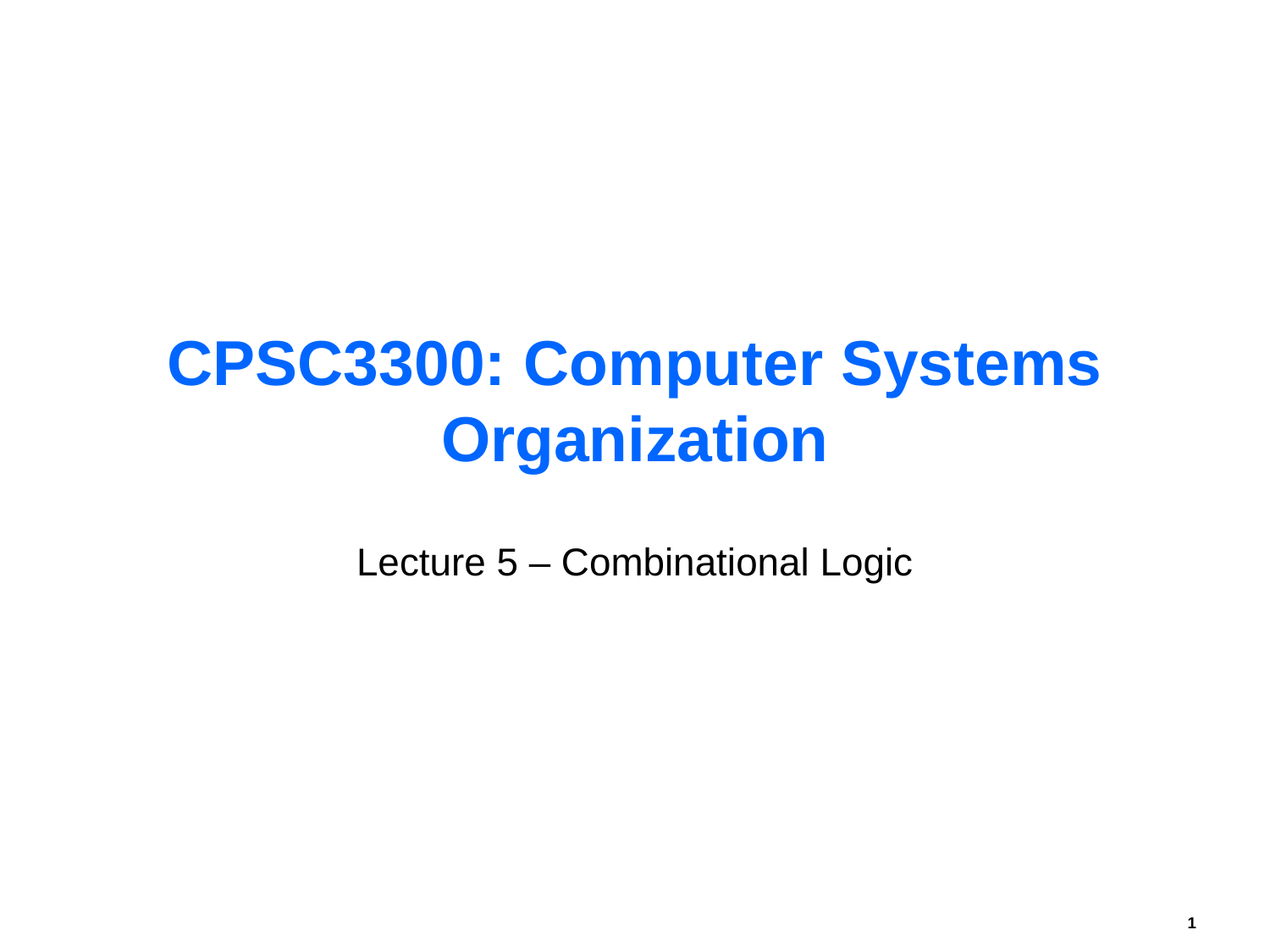

# CPSC3300: Computer Systems Organization
Lecture 5 – Combinational Logic
1